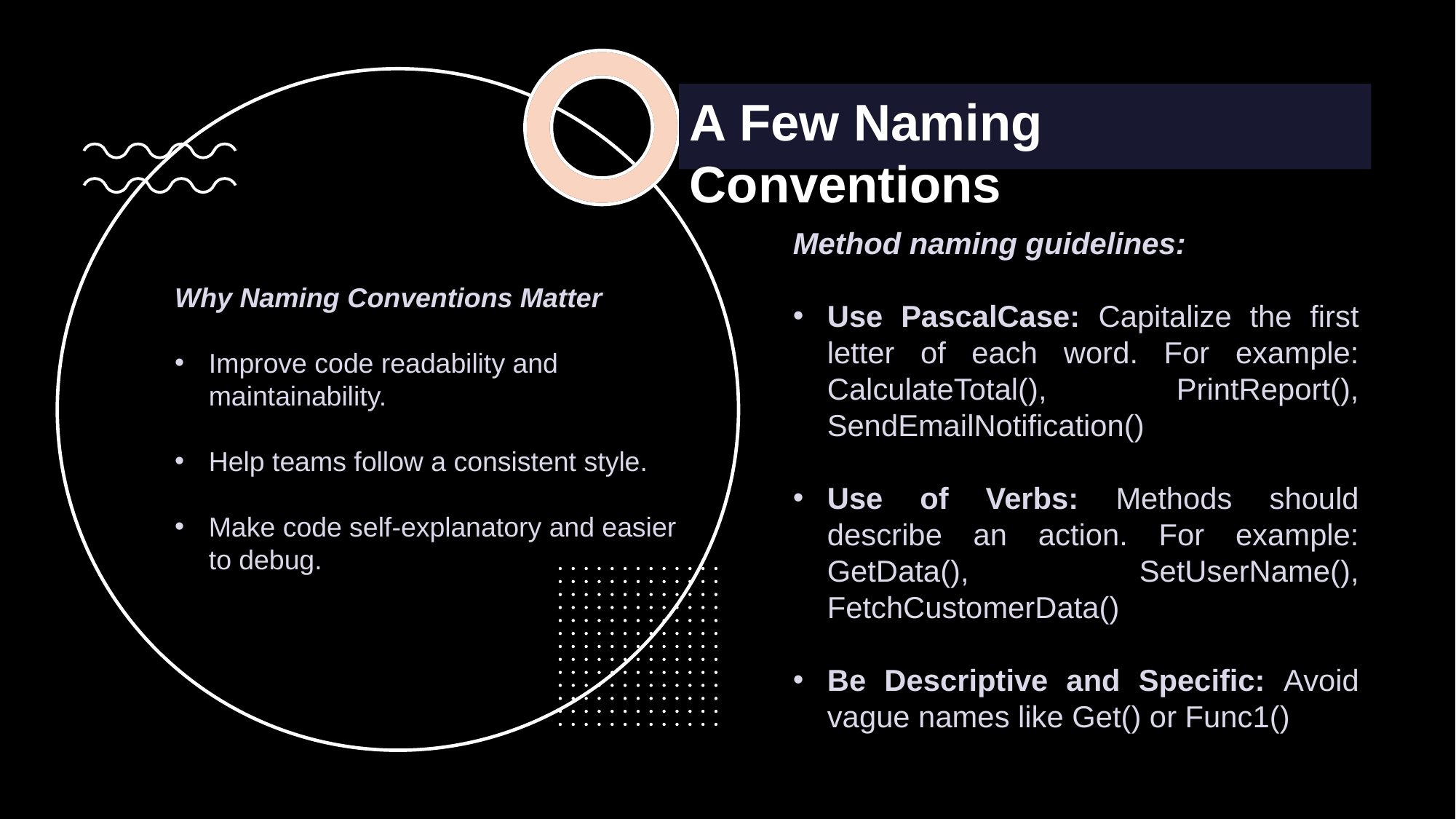

A Few Naming Conventions

Method naming guidelines:

Use PascalCase: Capitalize the first letter of each word. For example: CalculateTotal(), PrintReport(), SendEmailNotification()

Use of Verbs: Methods should describe an action. For example: GetData(), SetUserName(), FetchCustomerData()

Be Descriptive and Specific: Avoid vague names like Get() or Func1()

Why Naming Conventions Matter

Improve code readability and maintainability.

Help teams follow a consistent style.

Make code self-explanatory and easier to debug.